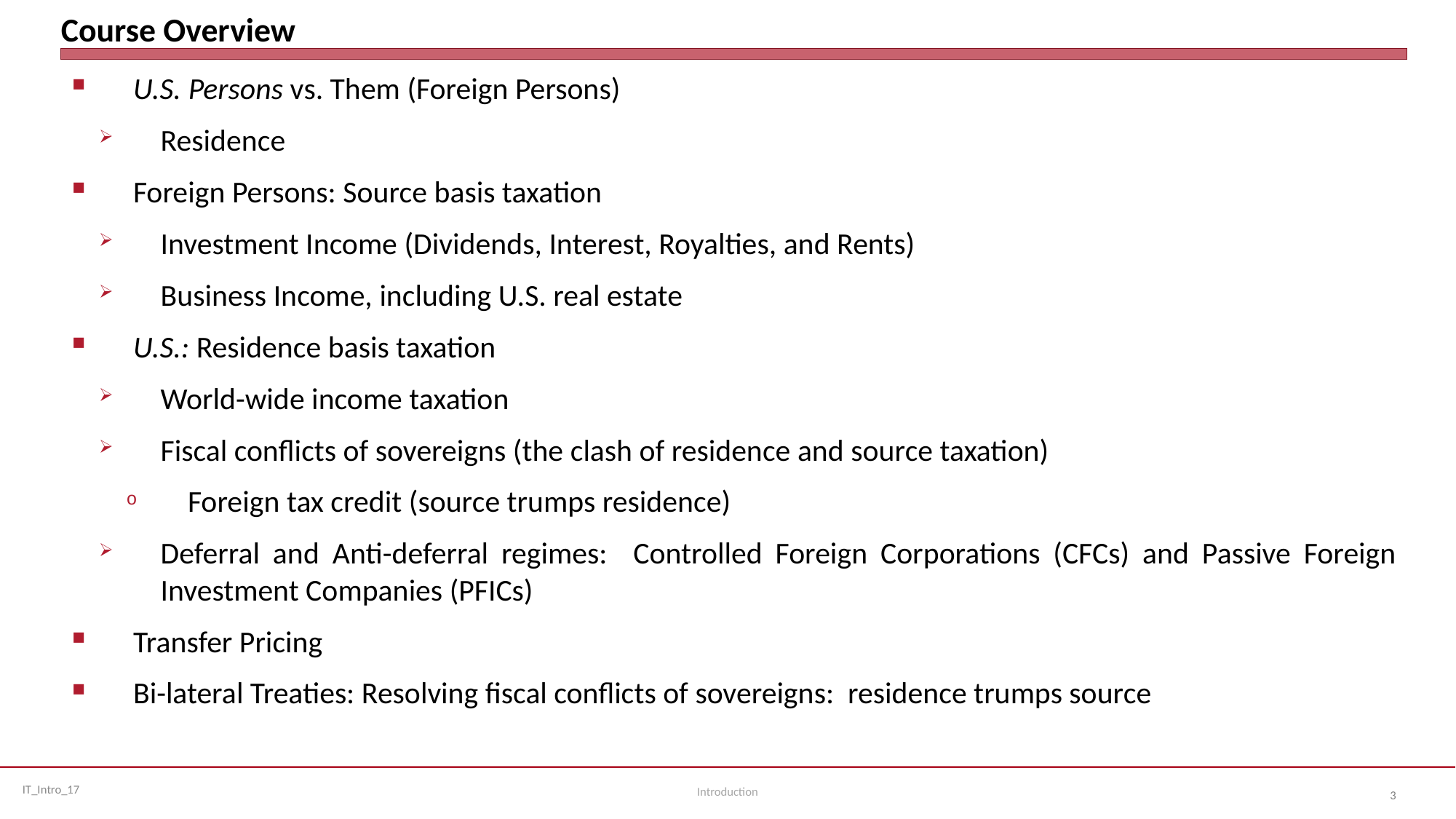

# Course Overview
U.S. Persons vs. Them (Foreign Persons)
Residence
Foreign Persons: Source basis taxation
Investment Income (Dividends, Interest, Royalties, and Rents)
Business Income, including U.S. real estate
U.S.: Residence basis taxation
World-wide income taxation
Fiscal conflicts of sovereigns (the clash of residence and source taxation)
Foreign tax credit (source trumps residence)
Deferral and Anti-deferral regimes:  Controlled Foreign Corporations (CFCs) and Passive Foreign Investment Companies (PFICs)
Transfer Pricing
Bi-lateral Treaties: Resolving fiscal conflicts of sovereigns:  residence trumps source
Introduction
3